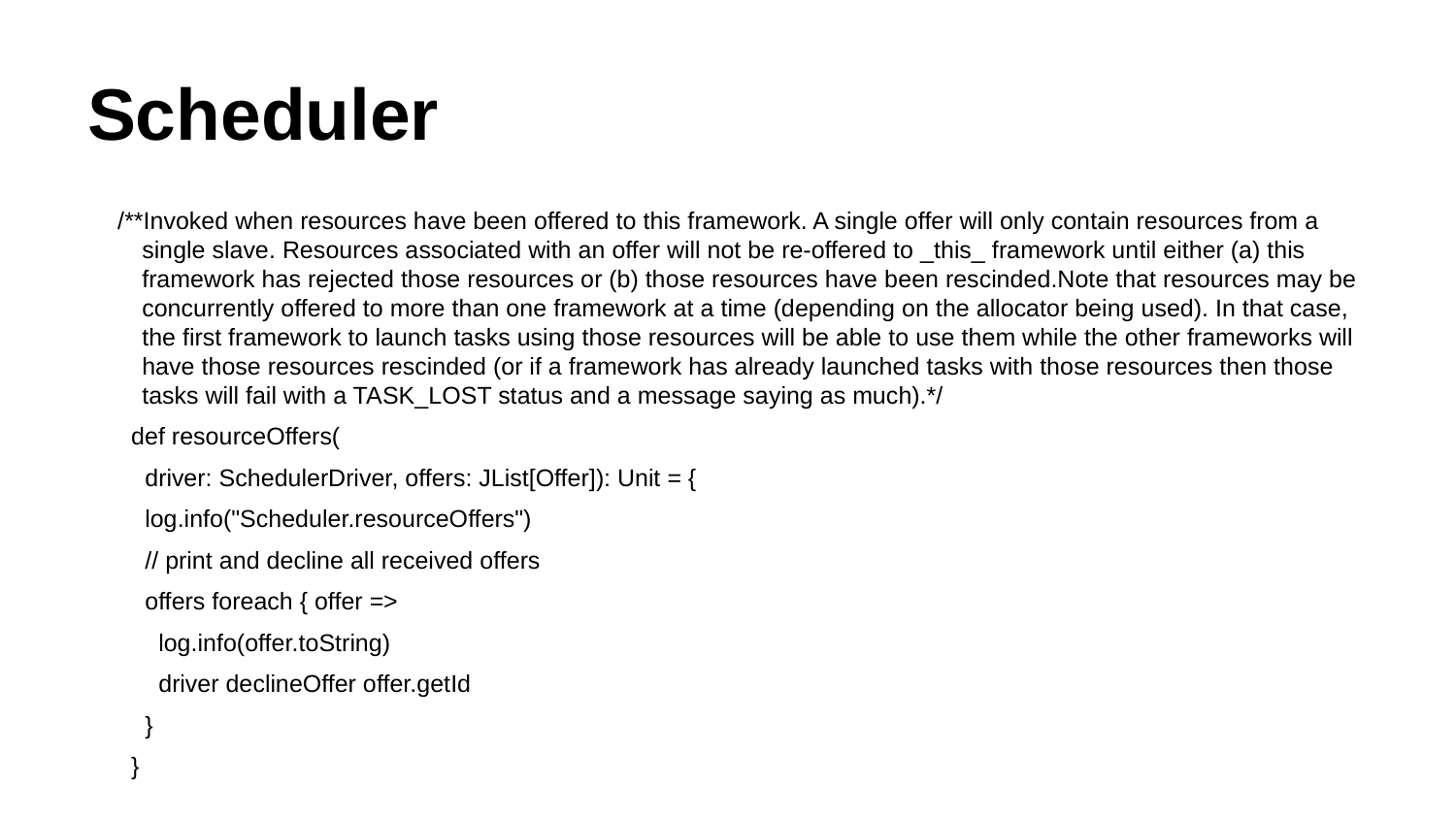

# Scheduler
/**Invoked when resources have been offered to this framework. A single offer will only contain resources from a single slave. Resources associated with an offer will not be re-offered to _this_ framework until either (a) this framework has rejected those resources or (b) those resources have been rescinded.Note that resources may be concurrently offered to more than one framework at a time (depending on the allocator being used). In that case, the first framework to launch tasks using those resources will be able to use them while the other frameworks will have those resources rescinded (or if a framework has already launched tasks with those resources then those tasks will fail with a TASK_LOST status and a message saying as much).*/
  def resourceOffers(
    driver: SchedulerDriver, offers: JList[Offer]): Unit = {
    log.info("Scheduler.resourceOffers")
    // print and decline all received offers
    offers foreach { offer =>
      log.info(offer.toString)
      driver declineOffer offer.getId
    }
  }